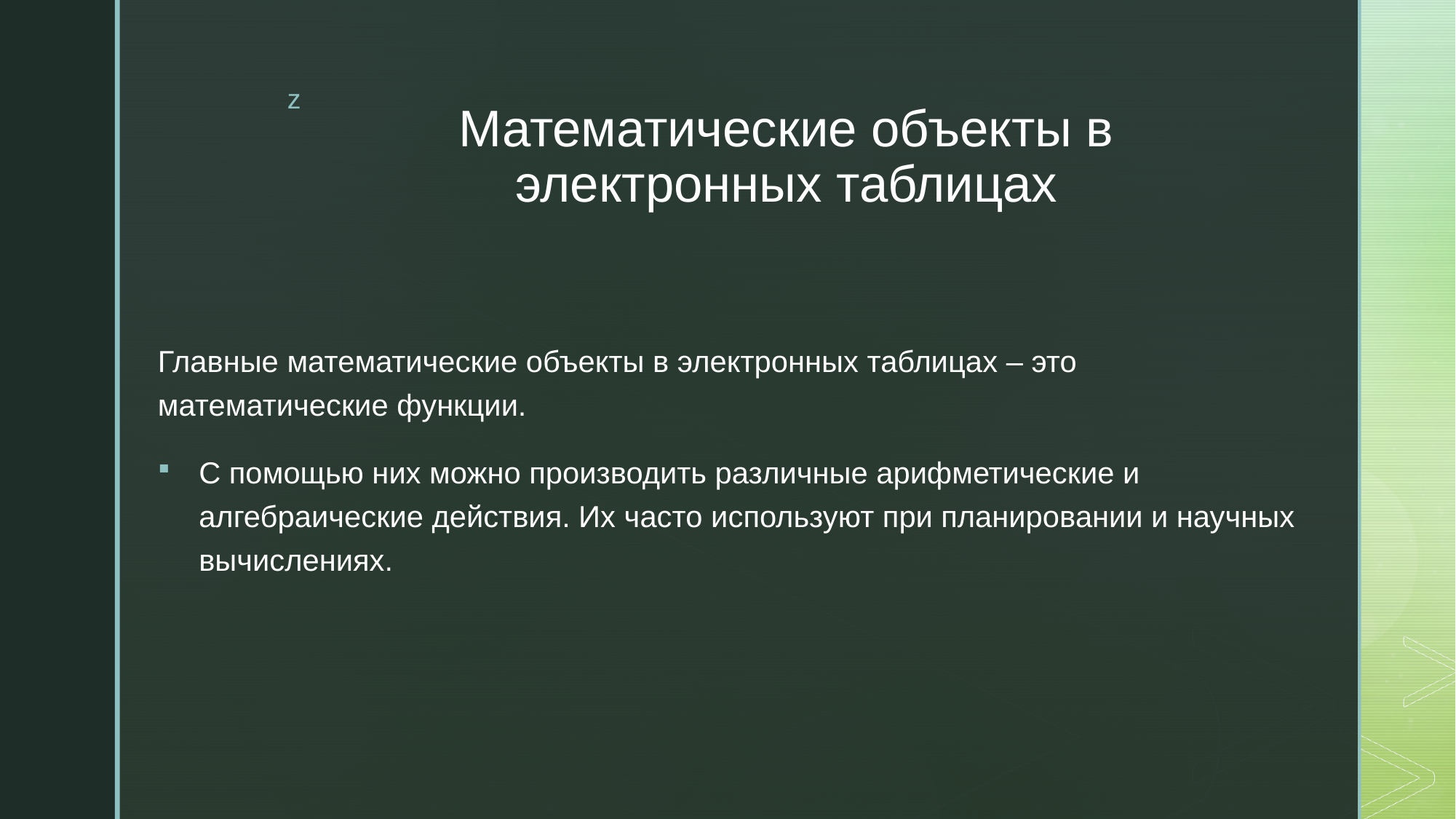

# Математические объекты в электронных таблицах
Главные математические объекты в электронных таблицах – это математические функции.
С помощью них можно производить различные арифметические и алгебраические действия. Их часто используют при планировании и научных вычислениях.